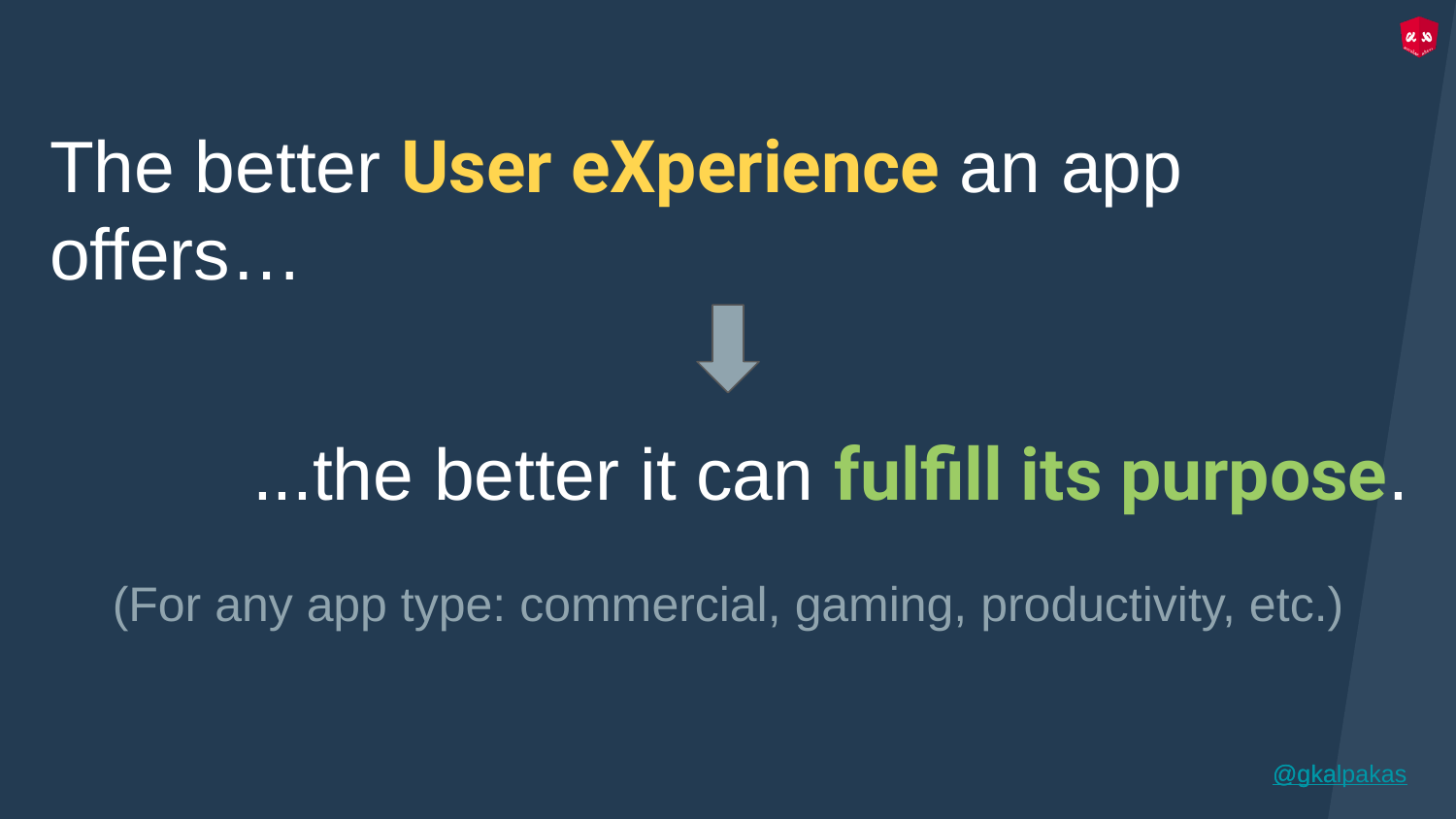

The better User eXperience an app offers…

...the better it can fulfill its purpose.
# (For any app type: commercial, gaming, productivity, etc.)